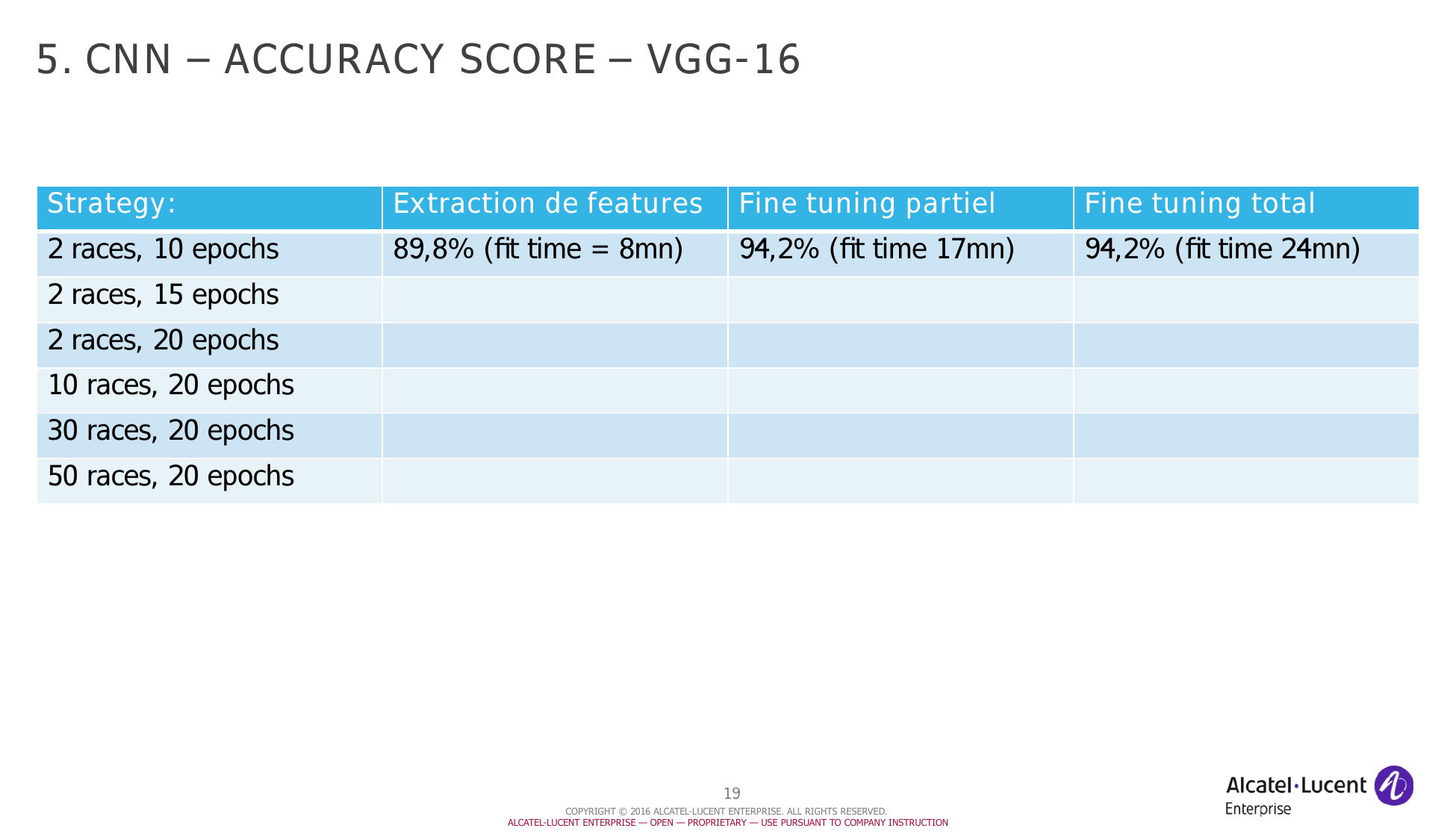

# 5. CNN – accuracy score – VGG-16
| Strategy: | Extraction de features | Fine tuning partiel | Fine tuning total |
| --- | --- | --- | --- |
| 2 races, 10 epochs | 89,8% (fit time = 8mn) | 94,2% (fit time 17mn) | 94,2% (fit time 24mn) |
| 2 races, 15 epochs |  |  |  |
| 2 races, 20 epochs |  |  |  |
| 10 races, 20 epochs |  |  |  |
| 30 races, 20 epochs |  |  |  |
| 50 races, 20 epochs |  |  |  |